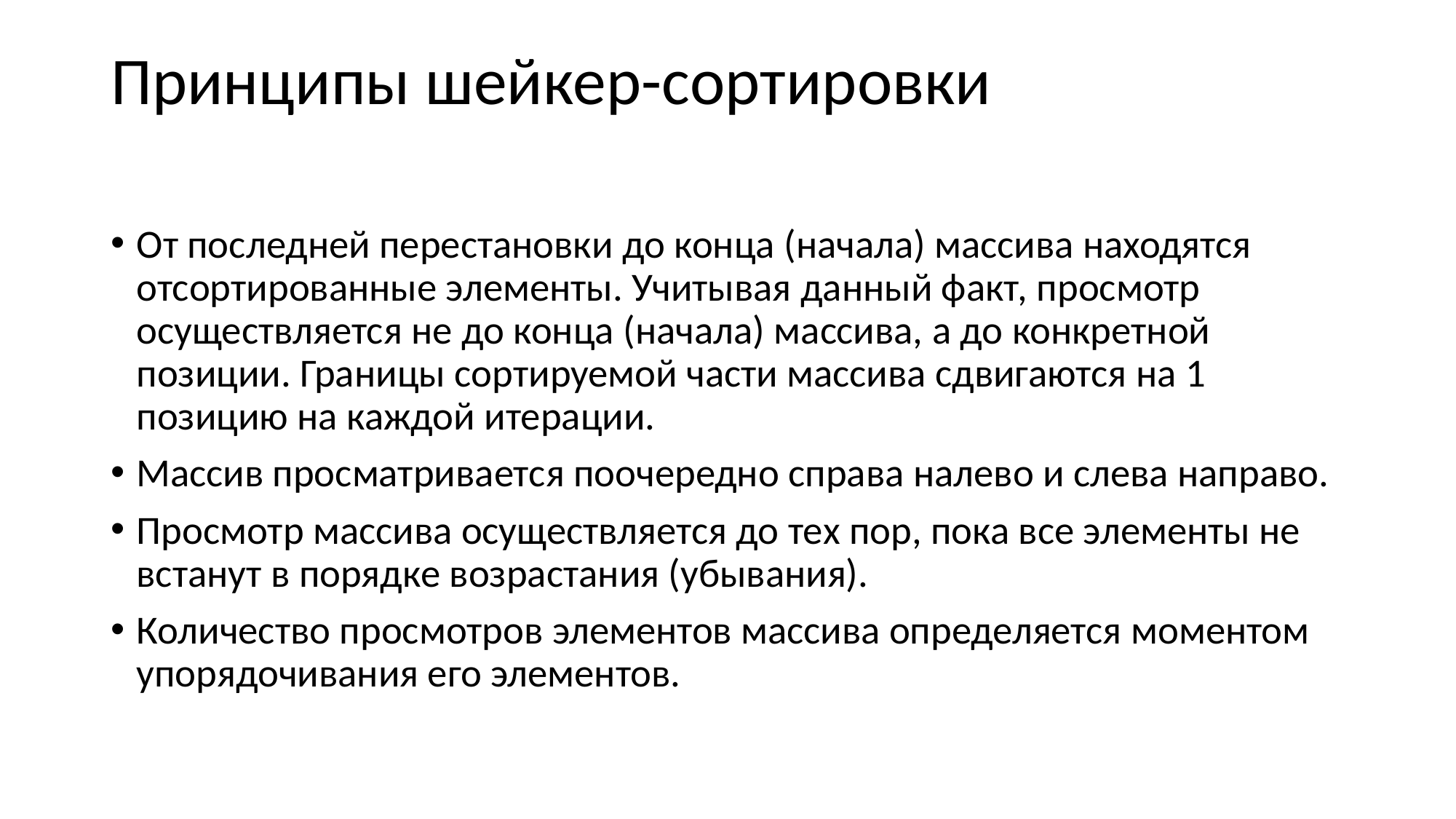

# Принципы шейкер-сортировки
От последней перестановки до конца (начала) массива находятся отсортированные элементы. Учитывая данный факт, просмотр осуществляется не до конца (начала) массива, а до конкретной позиции. Границы сортируемой части массива сдвигаются на 1 позицию на каждой итерации.
Массив просматривается поочередно справа налево и слева направо.
Просмотр массива осуществляется до тех пор, пока все элементы не встанут в порядке возрастания (убывания).
Количество просмотров элементов массива определяется моментом упорядочивания его элементов.